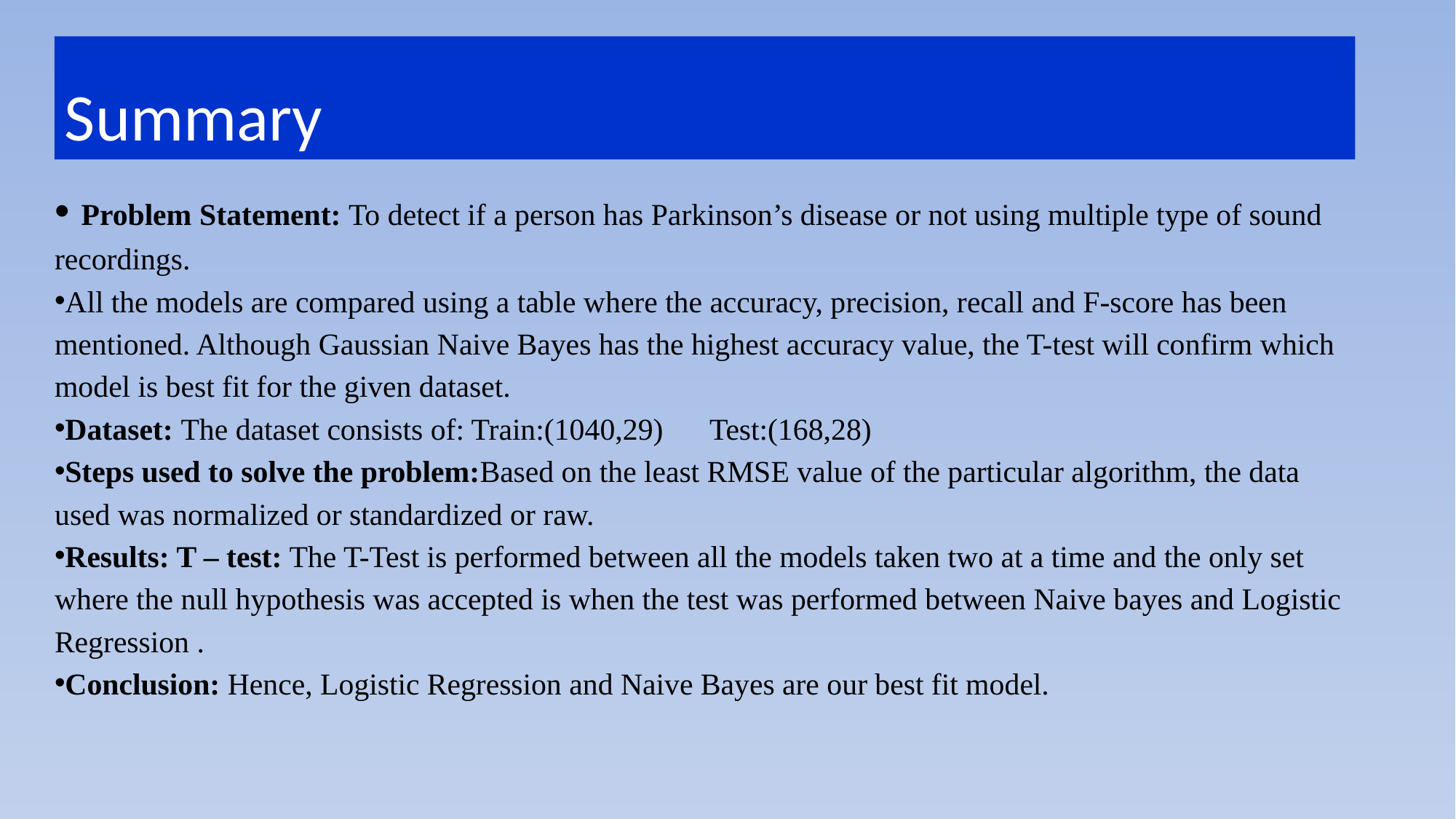

Summary
• Problem Statement: To detect if a person has Parkinson’s disease or not using multiple type of sound recordings.
All the models are compared using a table where the accuracy, precision, recall and F-score has been
mentioned. Although Gaussian Naive Bayes has the highest accuracy value, the T-test will confirm which model is best fit for the given dataset.
Dataset: The dataset consists of: Train:(1040,29) 	Test:(168,28)
Steps used to solve the problem:Based on the least RMSE value of the particular algorithm, the data used was normalized or standardized or raw.
Results: T – test: The T-Test is performed between all the models taken two at a time and the only set where the null hypothesis was accepted is when the test was performed between Naive bayes and Logistic Regression .
Conclusion: Hence, Logistic Regression and Naive Bayes are our best fit model.